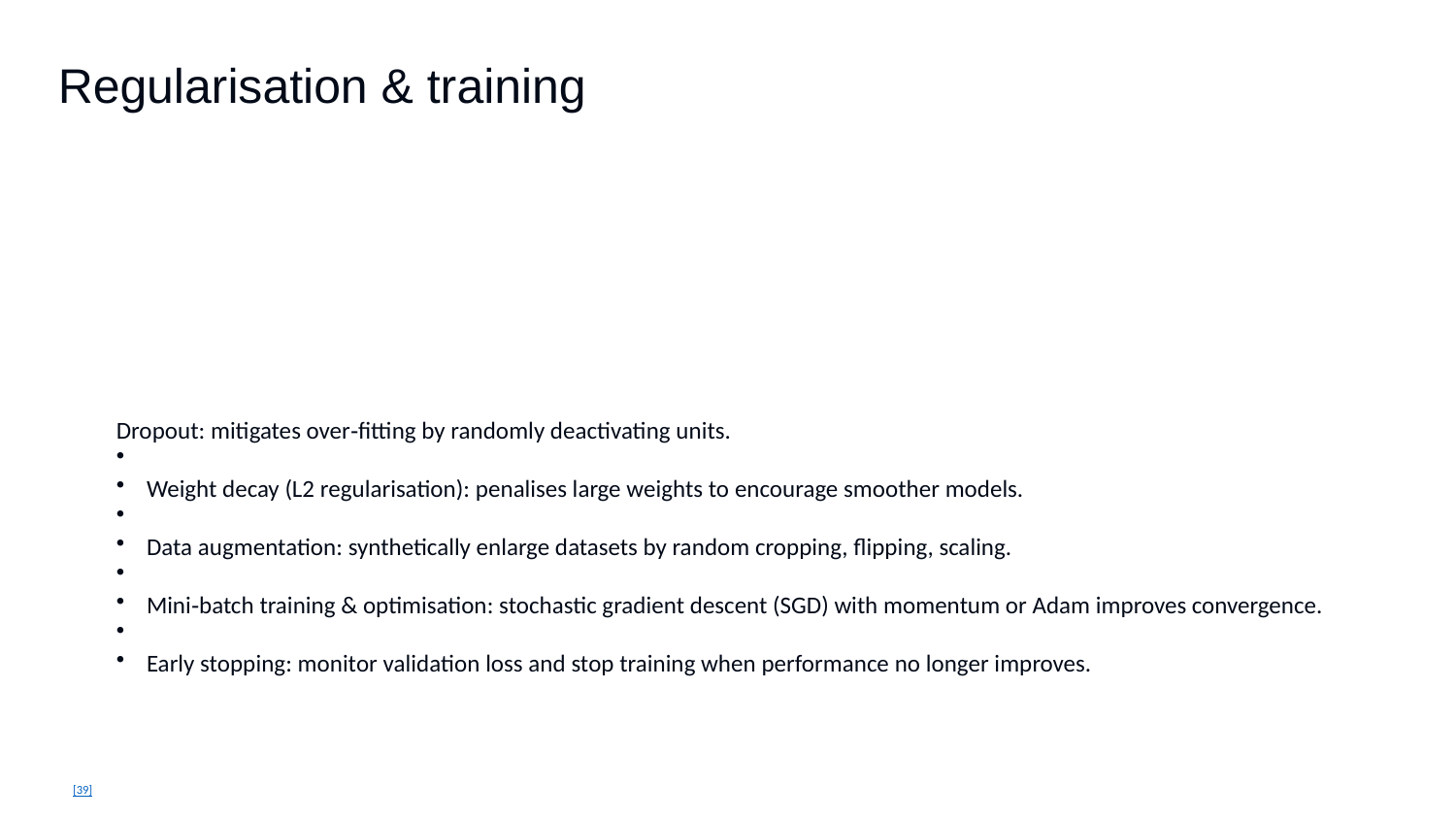

Regularisation & training
Dropout: mitigates over‑fitting by randomly deactivating units.

Weight decay (L2 regularisation): penalises large weights to encourage smoother models.

Data augmentation: synthetically enlarge datasets by random cropping, flipping, scaling.

Mini‑batch training & optimisation: stochastic gradient descent (SGD) with momentum or Adam improves convergence.

Early stopping: monitor validation loss and stop training when performance no longer improves.
[39]